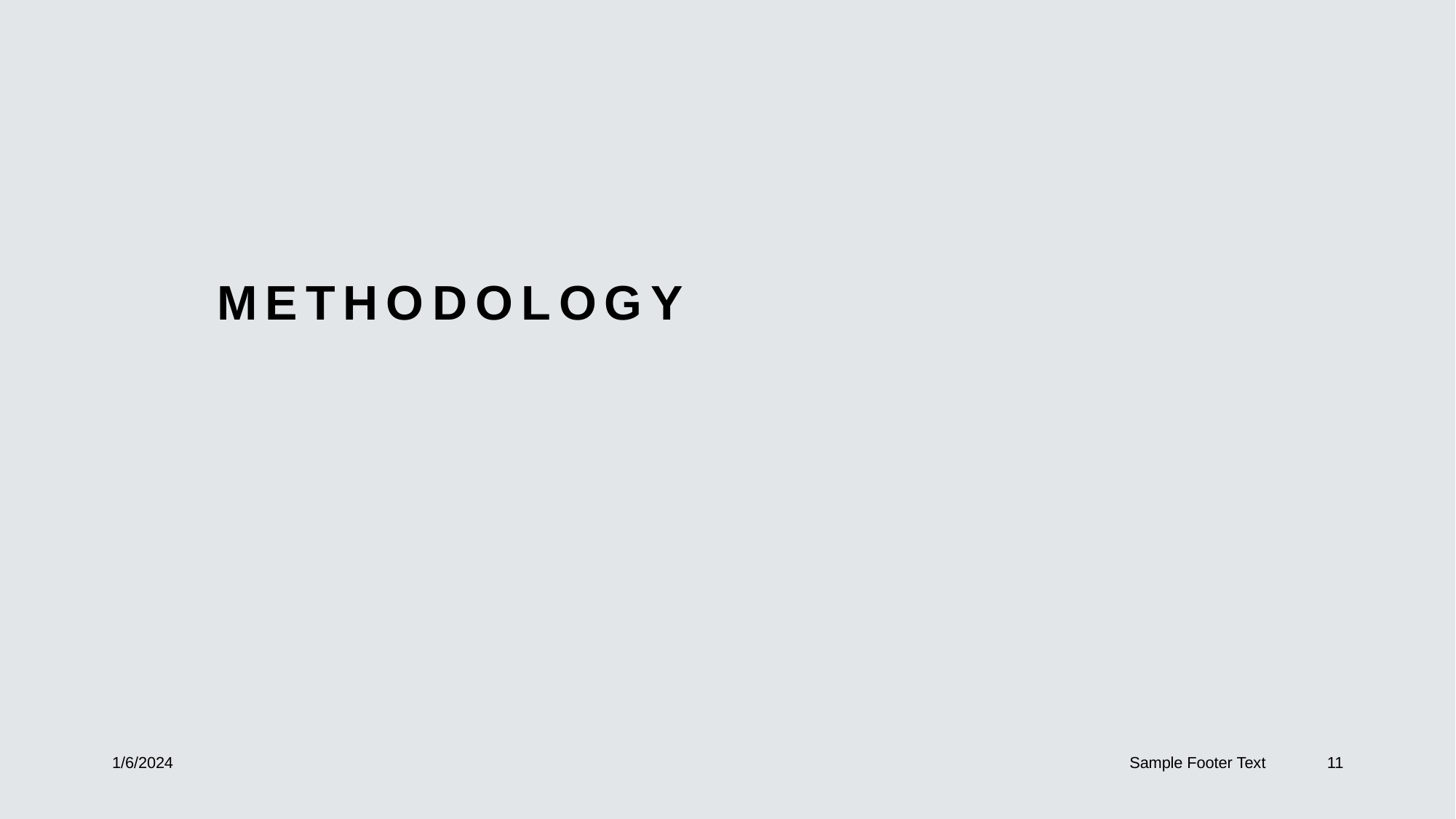

# Methodology

1/6/2024
Sample Footer Text
11